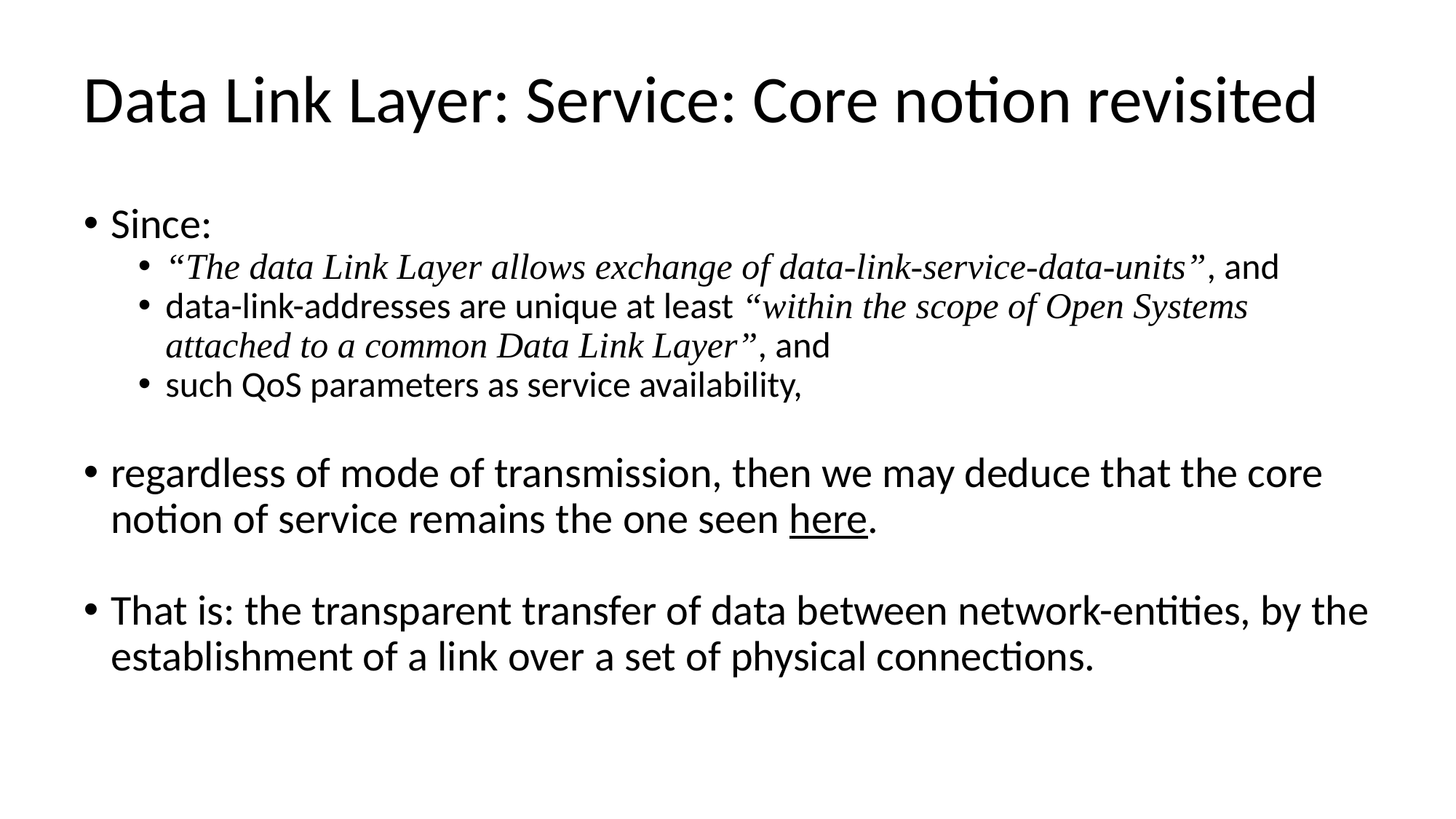

# Data Link Layer: Service: Core notion revisited
Since:
“The data Link Layer allows exchange of data-link-service-data-units”, and
data-link-addresses are unique at least “within the scope of Open Systems attached to a common Data Link Layer”, and
such QoS parameters as service availability,

regardless of mode of transmission, then we may deduce that the core notion of service remains the one seen here.

That is: the transparent transfer of data between network-entities, by the establishment of a link over a set of physical connections.